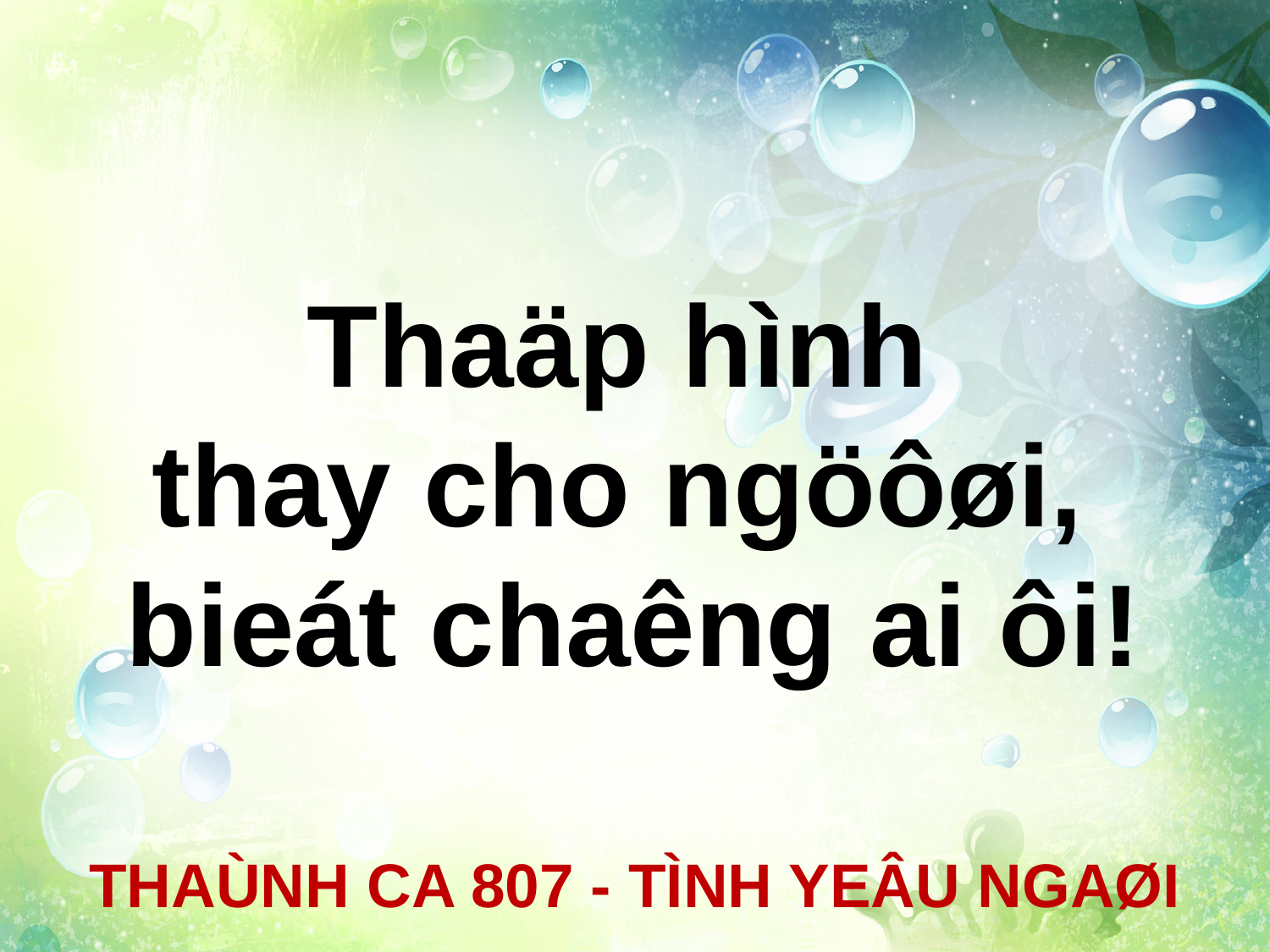

Thaäp hình
thay cho ngöôøi,
bieát chaêng ai ôi!
THAÙNH CA 807 - TÌNH YEÂU NGAØI